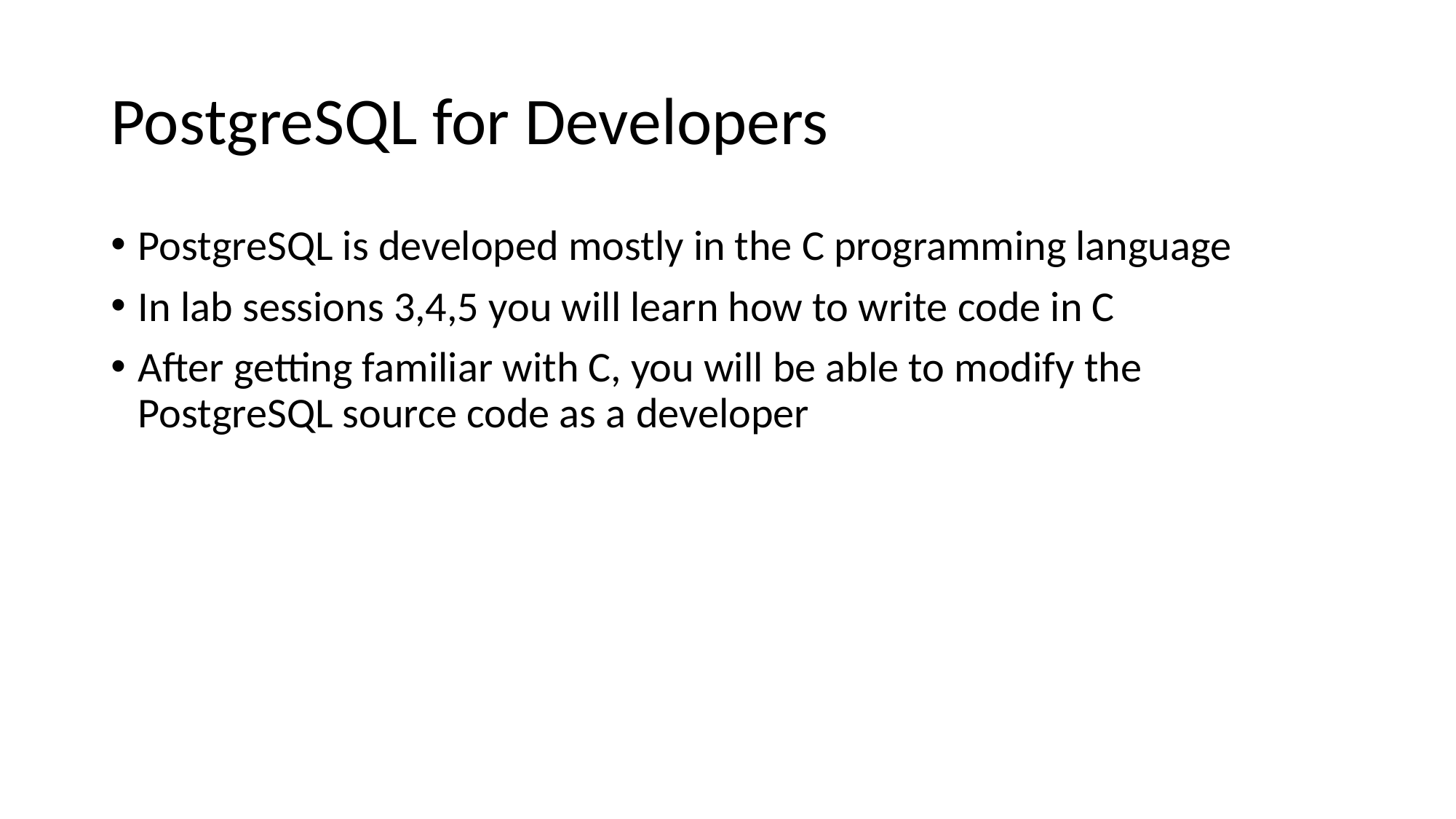

# PostgreSQL for Developers
PostgreSQL is developed mostly in the C programming language
In lab sessions 3,4,5 you will learn how to write code in C
After getting familiar with C, you will be able to modify the PostgreSQL source code as a developer